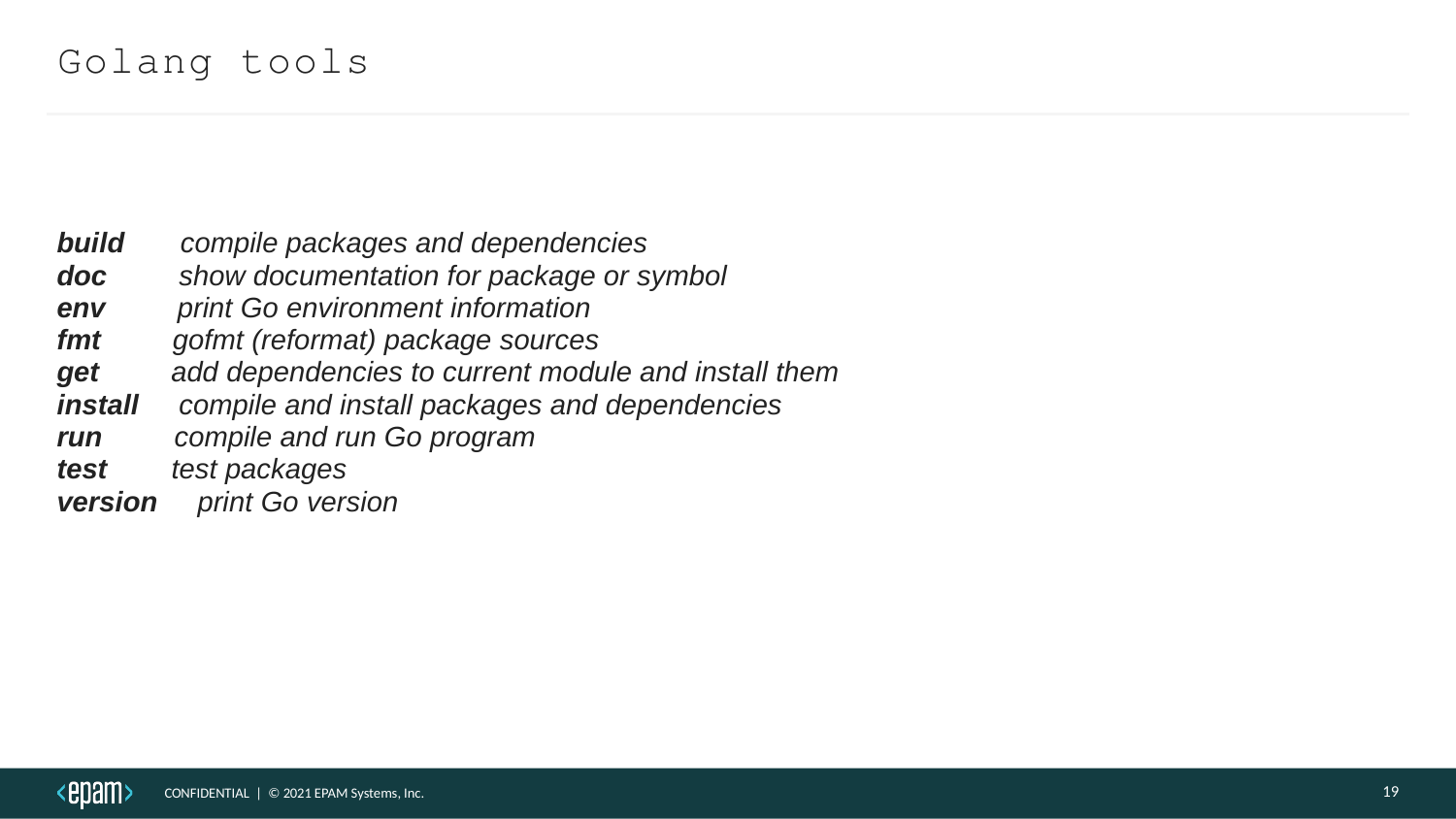

# Golang tools

build       compile packages and dependencies
doc         show documentation for package or symbol
env         print Go environment information
fmt         gofmt (reformat) package sources
get         add dependencies to current module and install them
install     compile and install packages and dependencies
run         compile and run Go program
test        test packages
version     print Go version
19